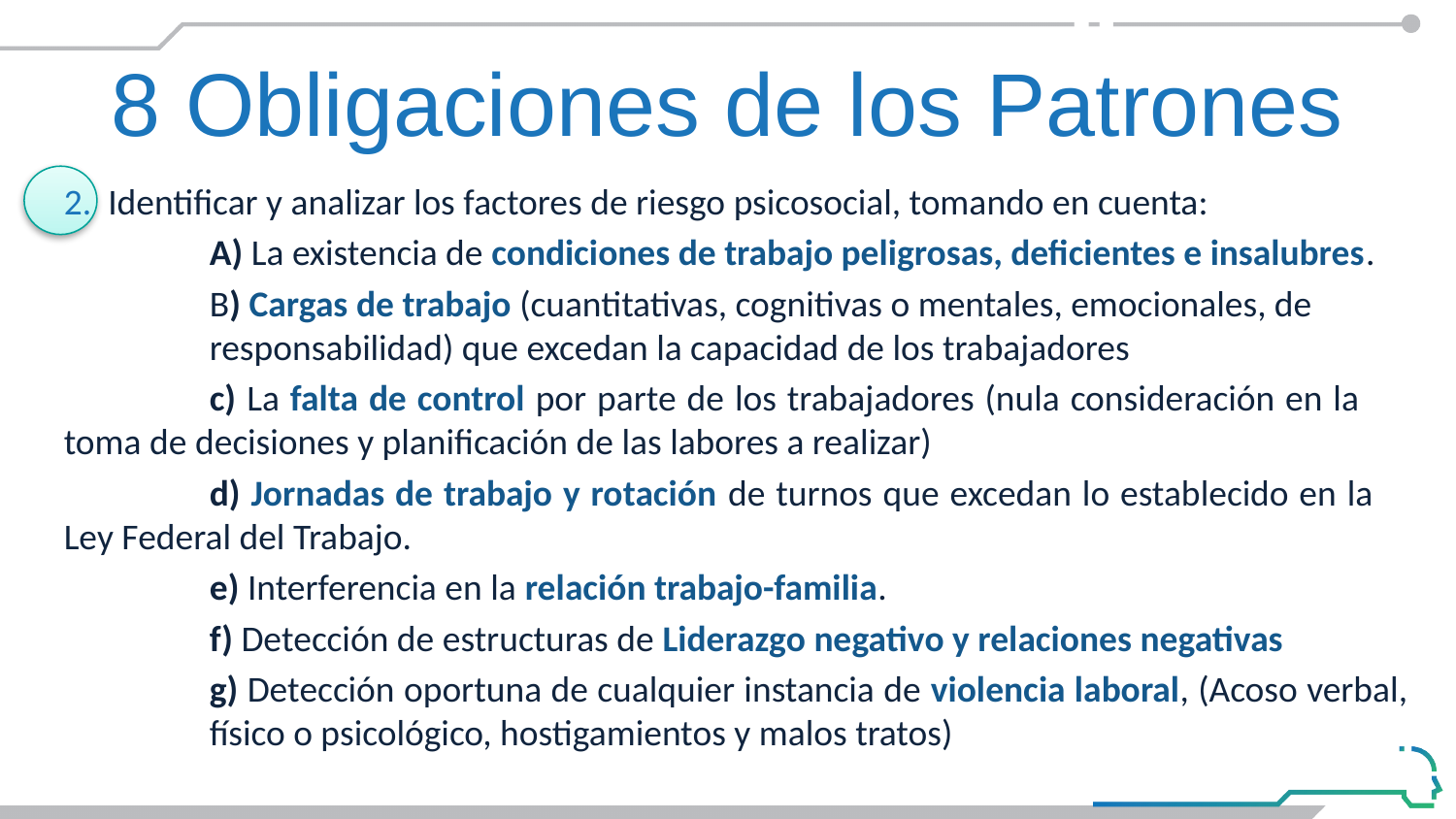

# 8 Obligaciones de los Patrones

2.  Identificar y analizar los factores de riesgo psicosocial, tomando en cuenta:
	A) La existencia de condiciones de trabajo peligrosas, deficientes e insalubres.
	B) Cargas de trabajo (cuantitativas, cognitivas o mentales, emocionales, de 	     	responsabilidad) que excedan la capacidad de los trabajadores
	c) La falta de control por parte de los trabajadores (nula consideración en la 	toma de decisiones y planificación de las labores a realizar)
	d) Jornadas de trabajo y rotación de turnos que excedan lo establecido en la 	Ley Federal del Trabajo.
	e) Interferencia en la relación trabajo-familia.
	f) Detección de estructuras de Liderazgo negativo y relaciones negativas
	g) Detección oportuna de cualquier instancia de violencia laboral, (Acoso verbal, 	físico o psicológico, hostigamientos y malos tratos)